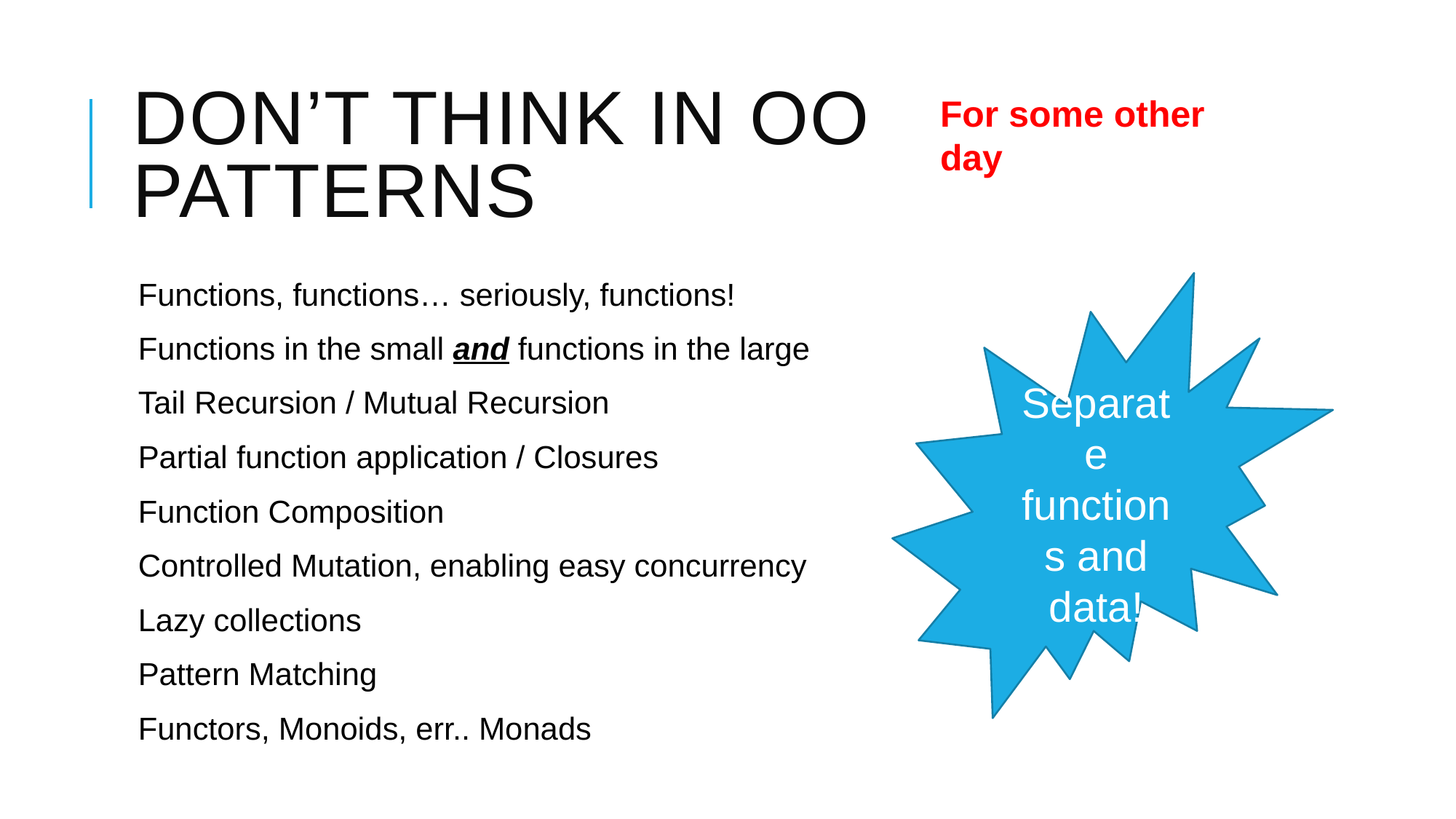

# Don’t think in OO patterns
For some other day
Functions, functions… seriously, functions!
Functions in the small and functions in the large
Tail Recursion / Mutual Recursion
Partial function application / Closures
Function Composition
Controlled Mutation, enabling easy concurrency
Lazy collections
Pattern Matching
Functors, Monoids, err.. Monads

Separate functions and data!